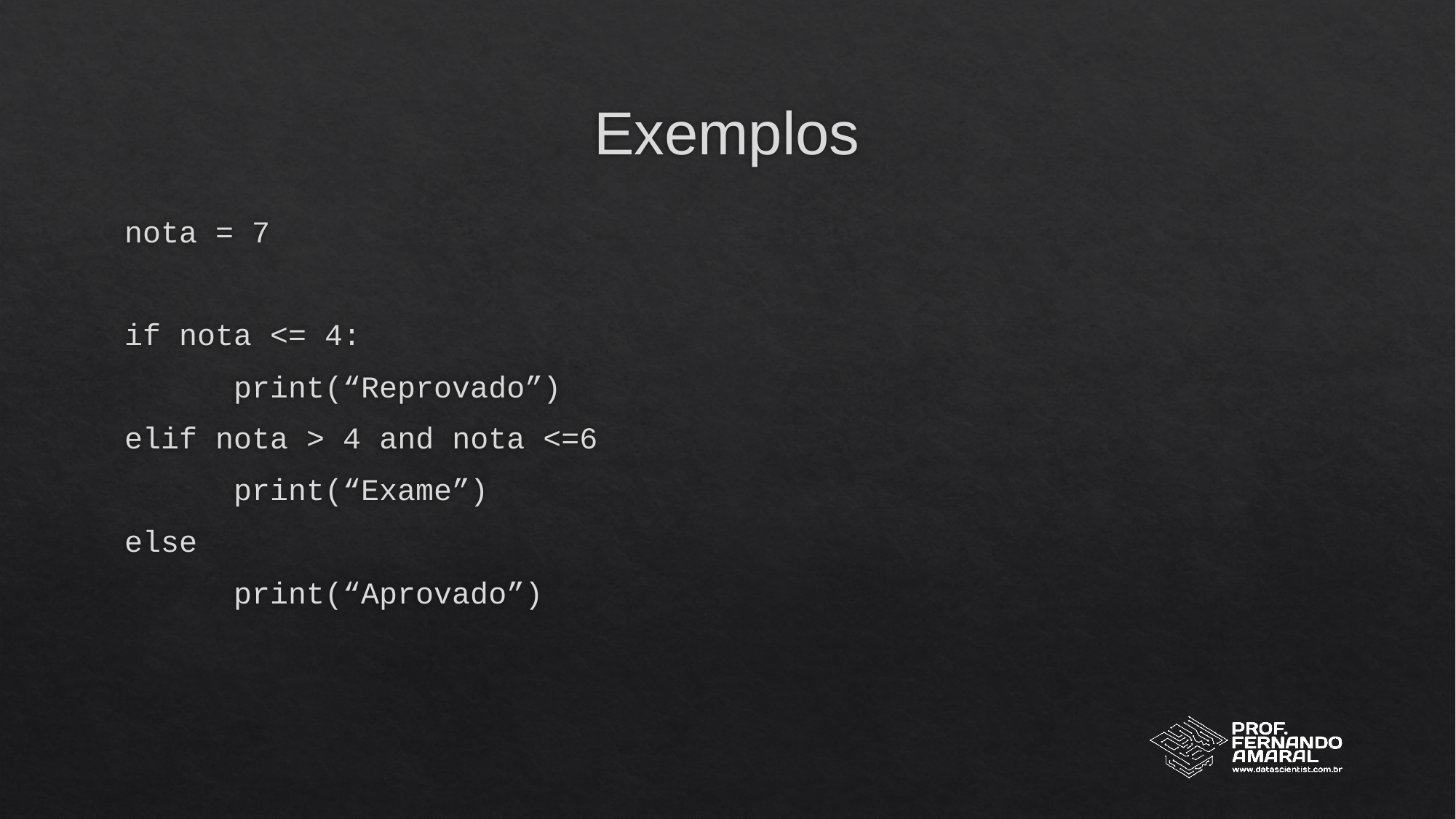

# Exemplos
nota = 7

if nota <= 4:
	print(“Reprovado”)
elif nota > 4 and nota <=6
	print(“Exame”)
else
	print(“Aprovado”)